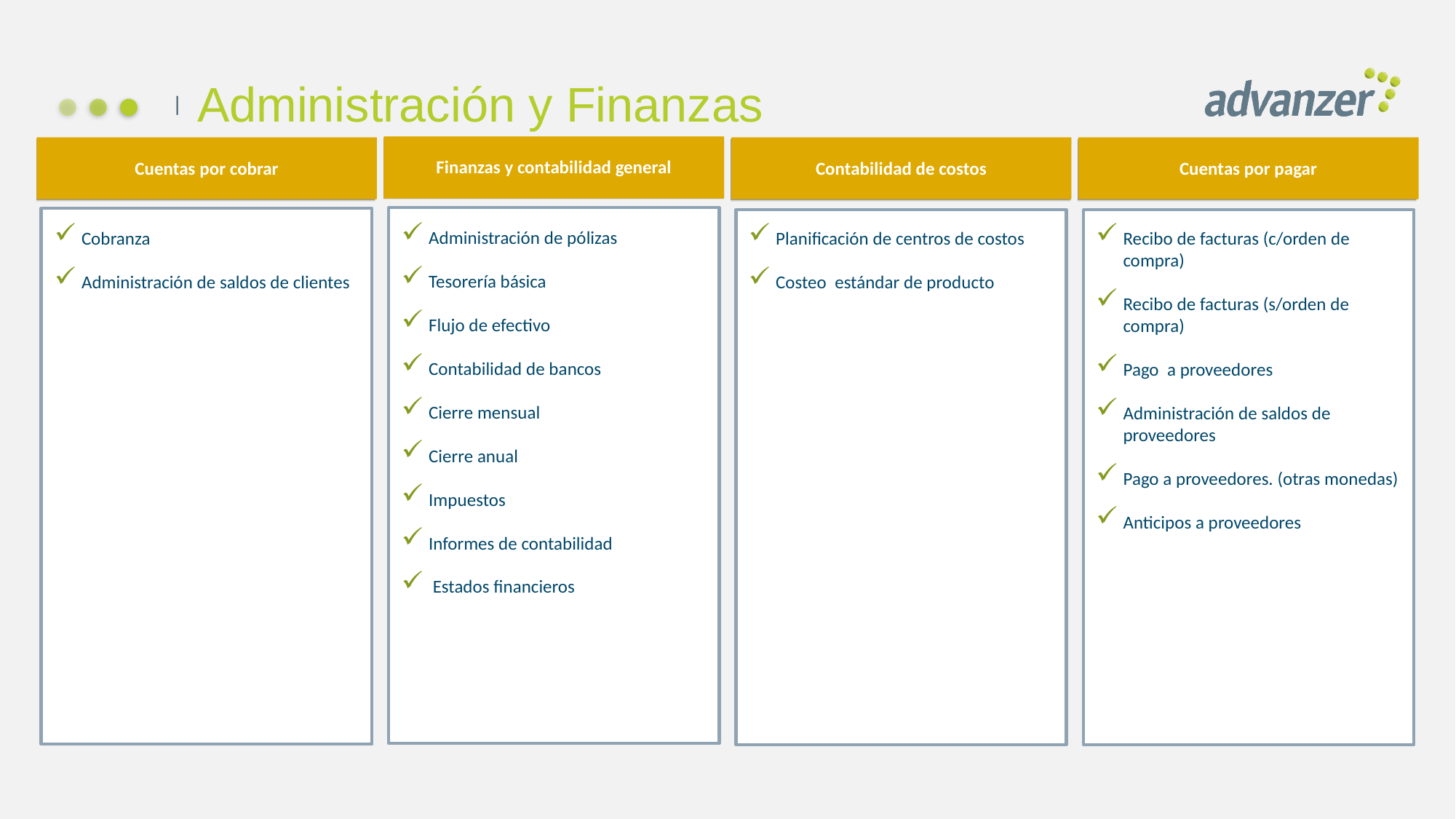

Administración y Finanzas
Finanzas y contabilidad general
Cuentas por cobrar
Contabilidad de costos
Cuentas por pagar

Administración de pólizas

Tesorería básica

Flujo de efectivo

Contabilidad de bancos

Cierre mensual

Cierre anual

Impuestos

Informes de contabilidad

 Estados financieros
Cobranza

Administración de saldos de clientes
Planificación de centros de costos

Costeo  estándar de producto
Recibo de facturas (c/orden de compra)

Recibo de facturas (s/orden de compra)

Pago  a proveedores

Administración de saldos de proveedores

Pago a proveedores. (otras monedas)

Anticipos a proveedores